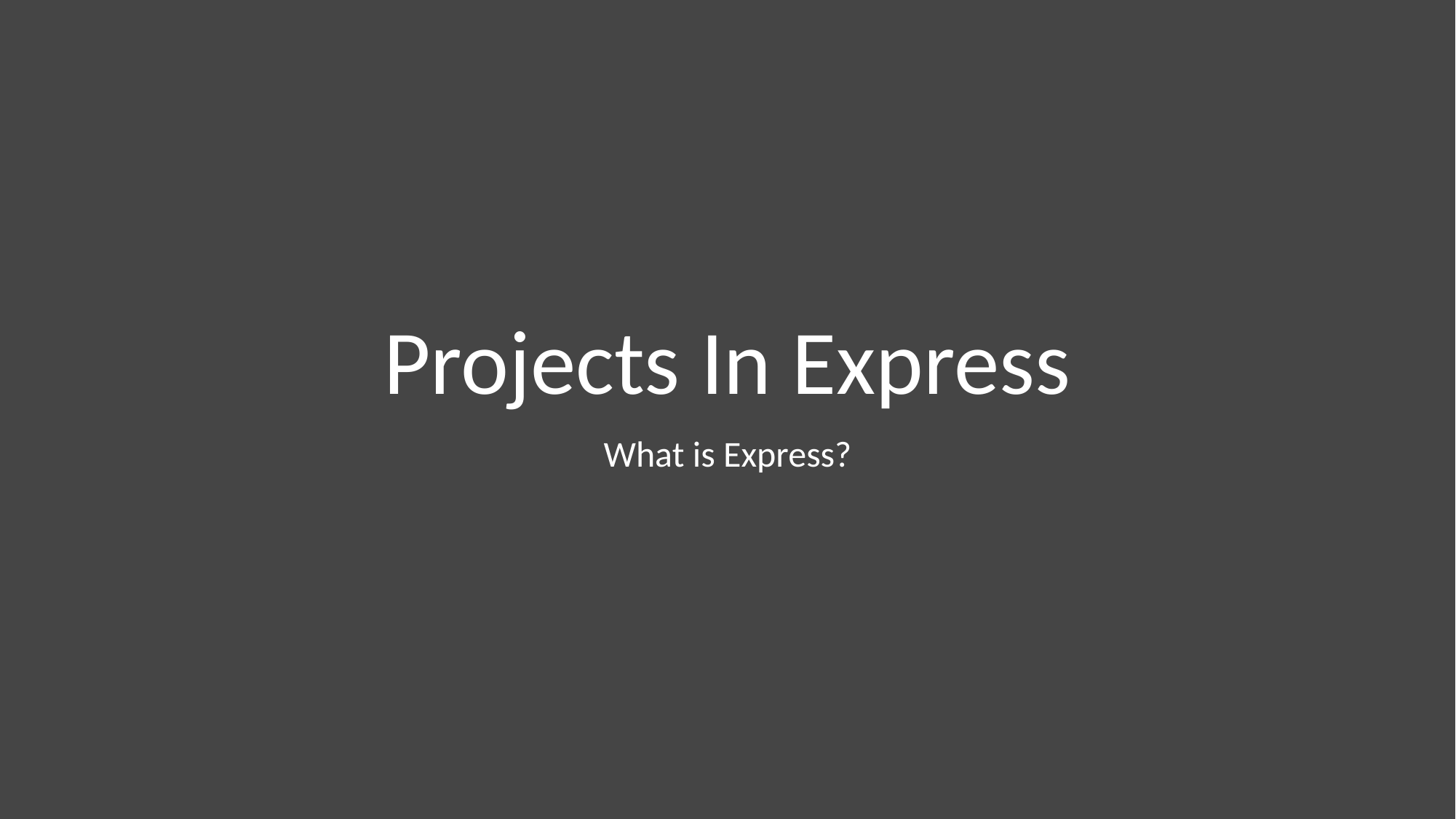

# Projects In Express
What is Express?